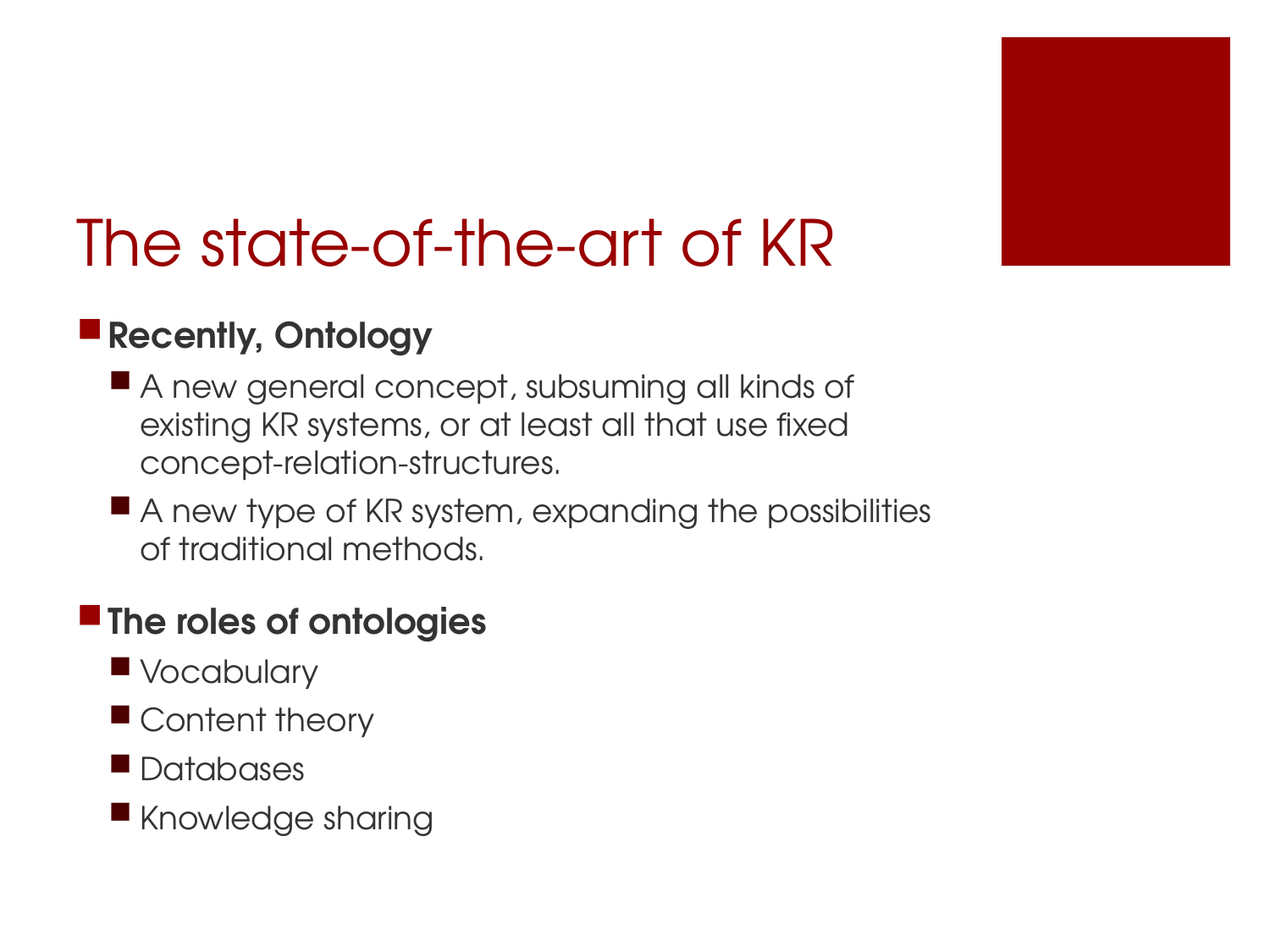

# The state-of-the-art of KR
Recently, Ontology
A new general concept, subsuming all kinds of existing KR systems, or at least all that use fixed concept-relation-structures.
A new type of KR system, expanding the possibilities of traditional methods.
The roles of ontologies
Vocabulary
Content theory
Databases
Knowledge sharing